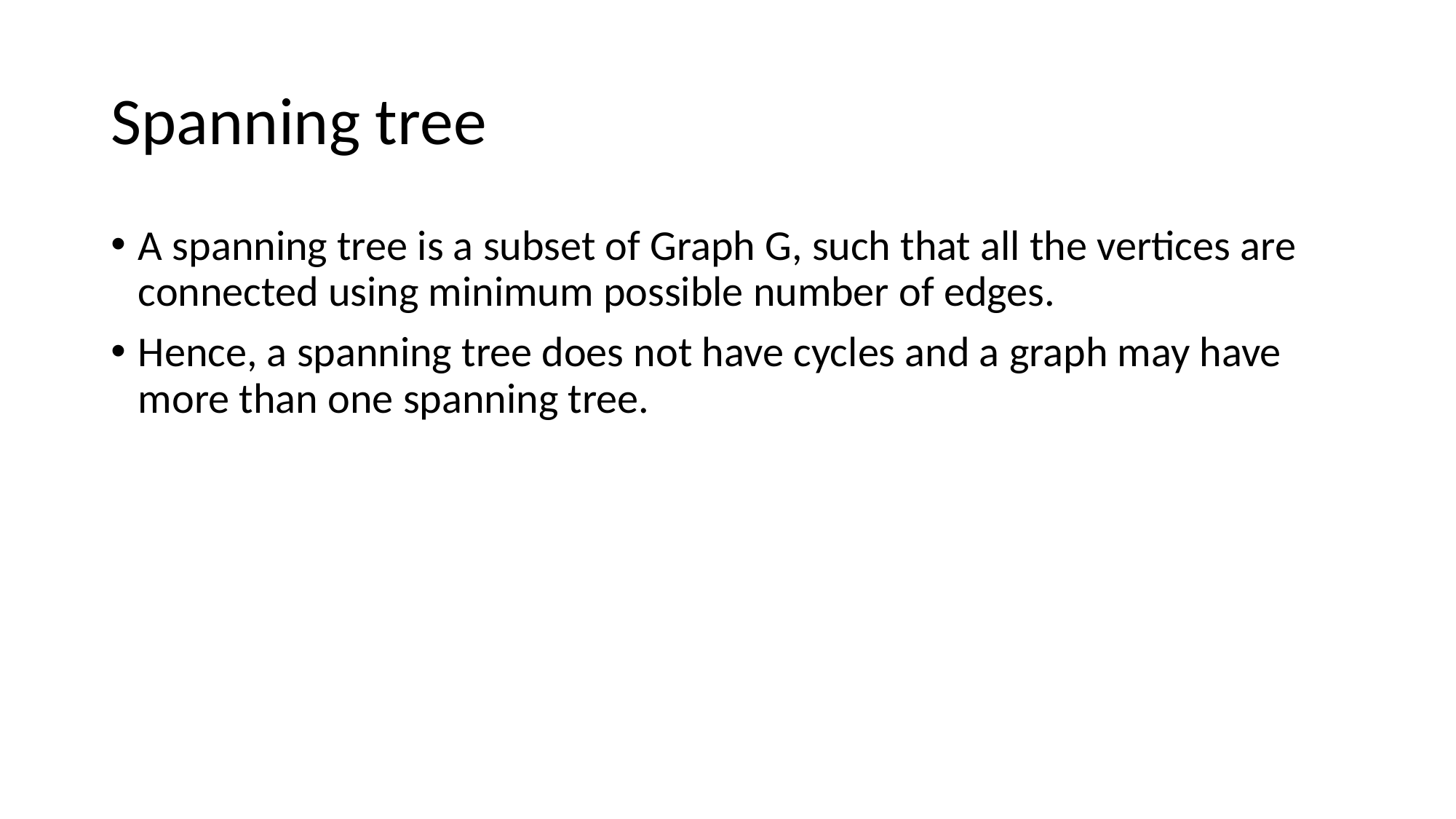

# Spanning tree
A spanning tree is a subset of Graph G, such that all the vertices are connected using minimum possible number of edges.
Hence, a spanning tree does not have cycles and a graph may have more than one spanning tree.